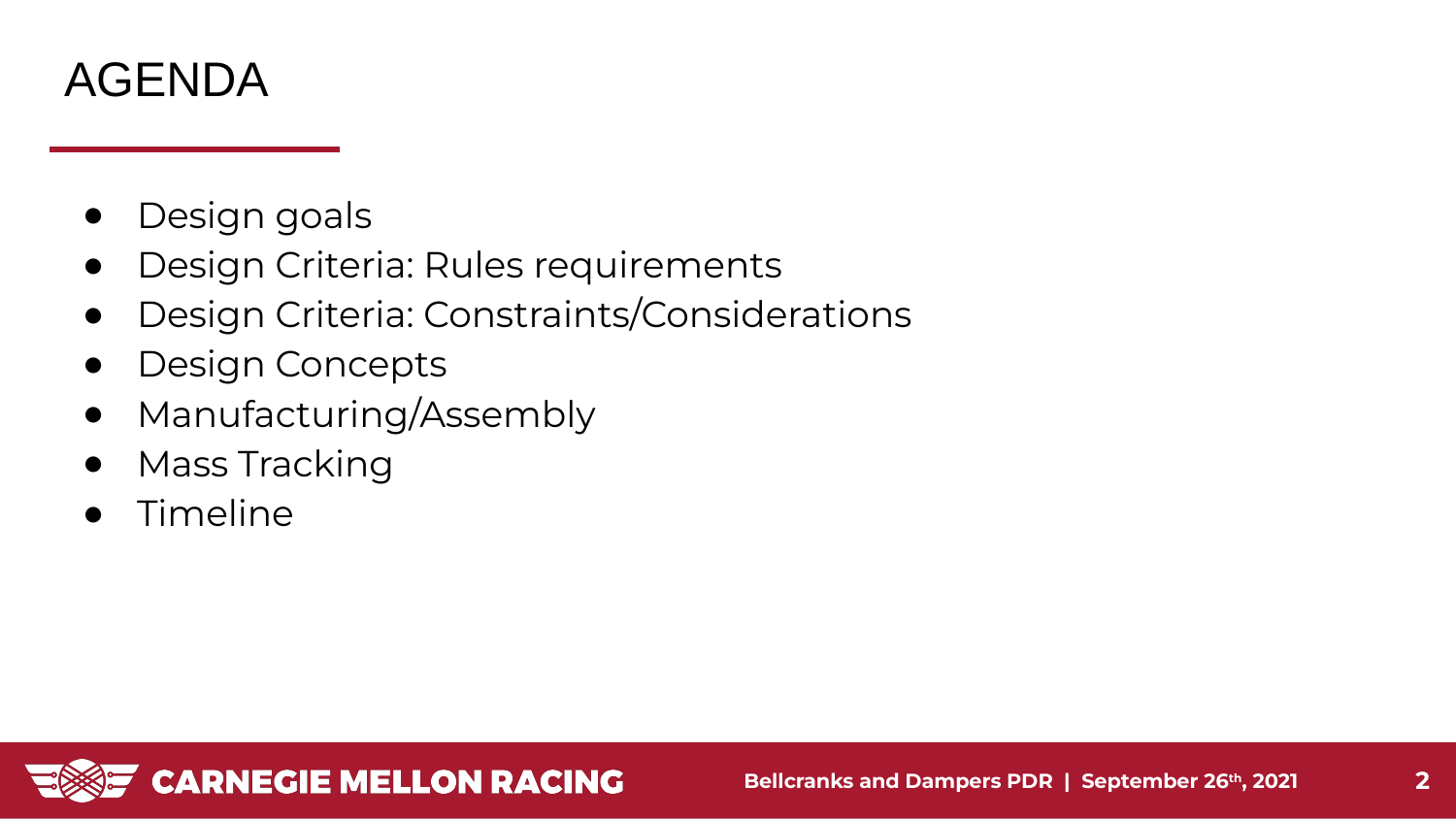

# AGENDA
Design goals
Design Criteria: Rules requirements
Design Criteria: Constraints/Considerations
Design Concepts
Manufacturing/Assembly
Mass Tracking
Timeline
2